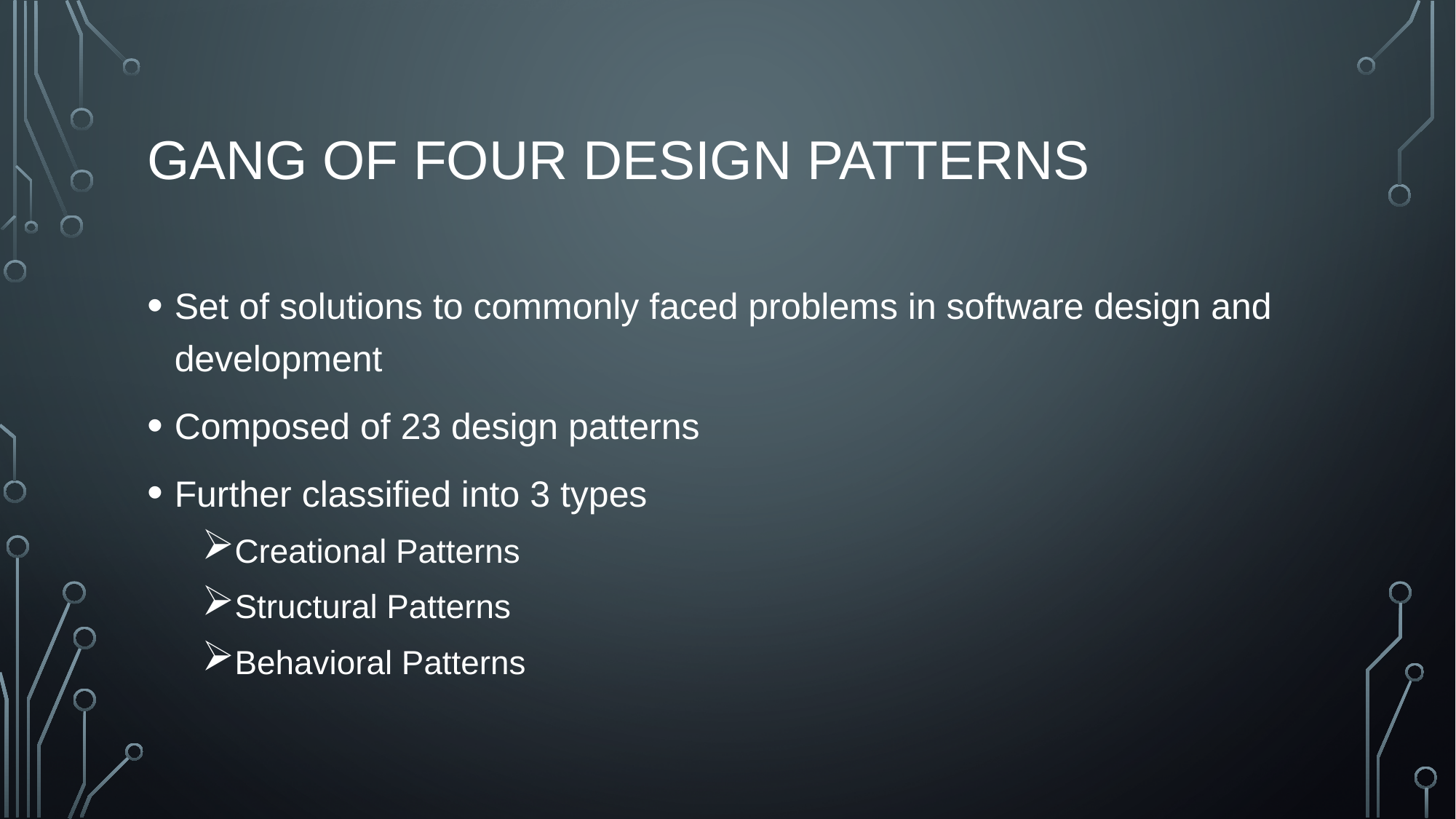

# Gang of four design patterns
Set of solutions to commonly faced problems in software design and development
Composed of 23 design patterns
Further classified into 3 types
Creational Patterns
Structural Patterns
Behavioral Patterns